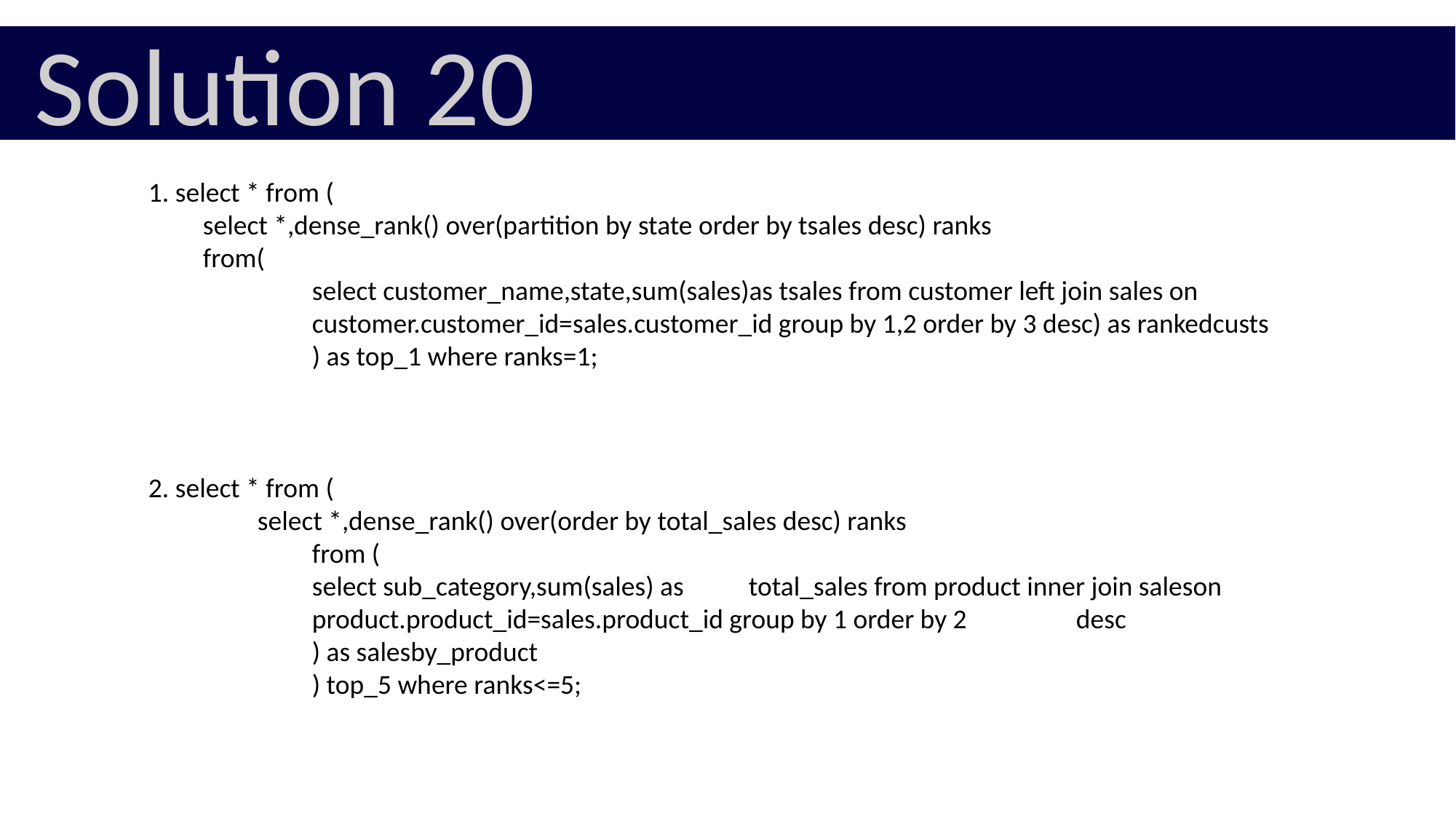

Solution 20

1. select * from (
select *,dense_rank() over(partition by state order by tsales desc) ranks
from(
	select customer_name,state,sum(sales)as tsales from customer left join sales on 	customer.customer_id=sales.customer_id group by 1,2 order by 3 desc) as rankedcusts
	) as top_1 where ranks=1;
2. select * from (
	select *,dense_rank() over(order by total_sales desc) ranks
from (
select sub_category,sum(sales) as 	total_sales from product inner join saleson product.product_id=sales.product_id group by 1 order by 2 	desc
) as salesby_product
) top_5 where ranks<=5;